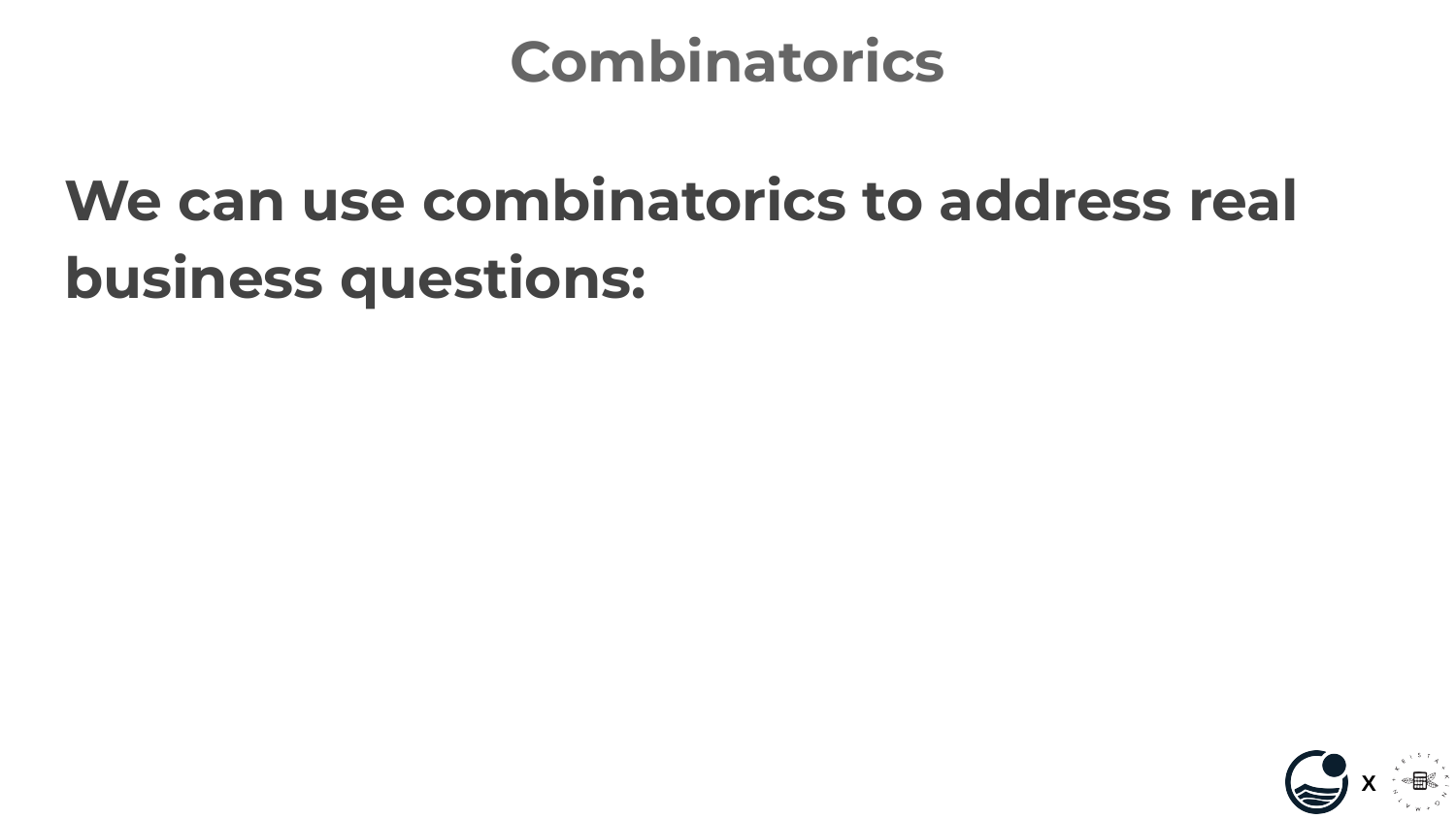

# Combinatorics
We can use combinatorics to address real business questions: